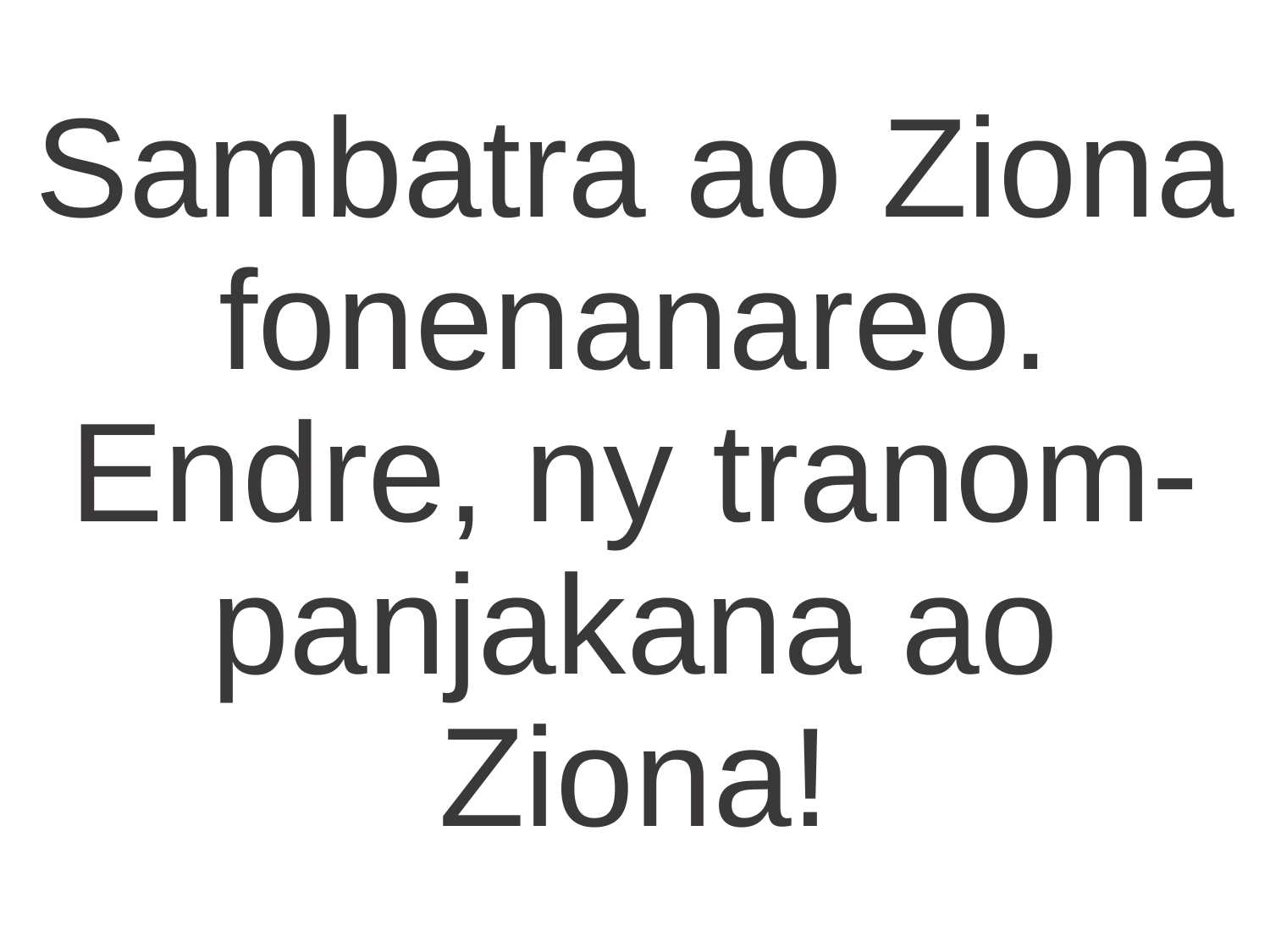

Sambatra ao Ziona fonenanareo.
Endre, ny tranom-panjakana ao Ziona!